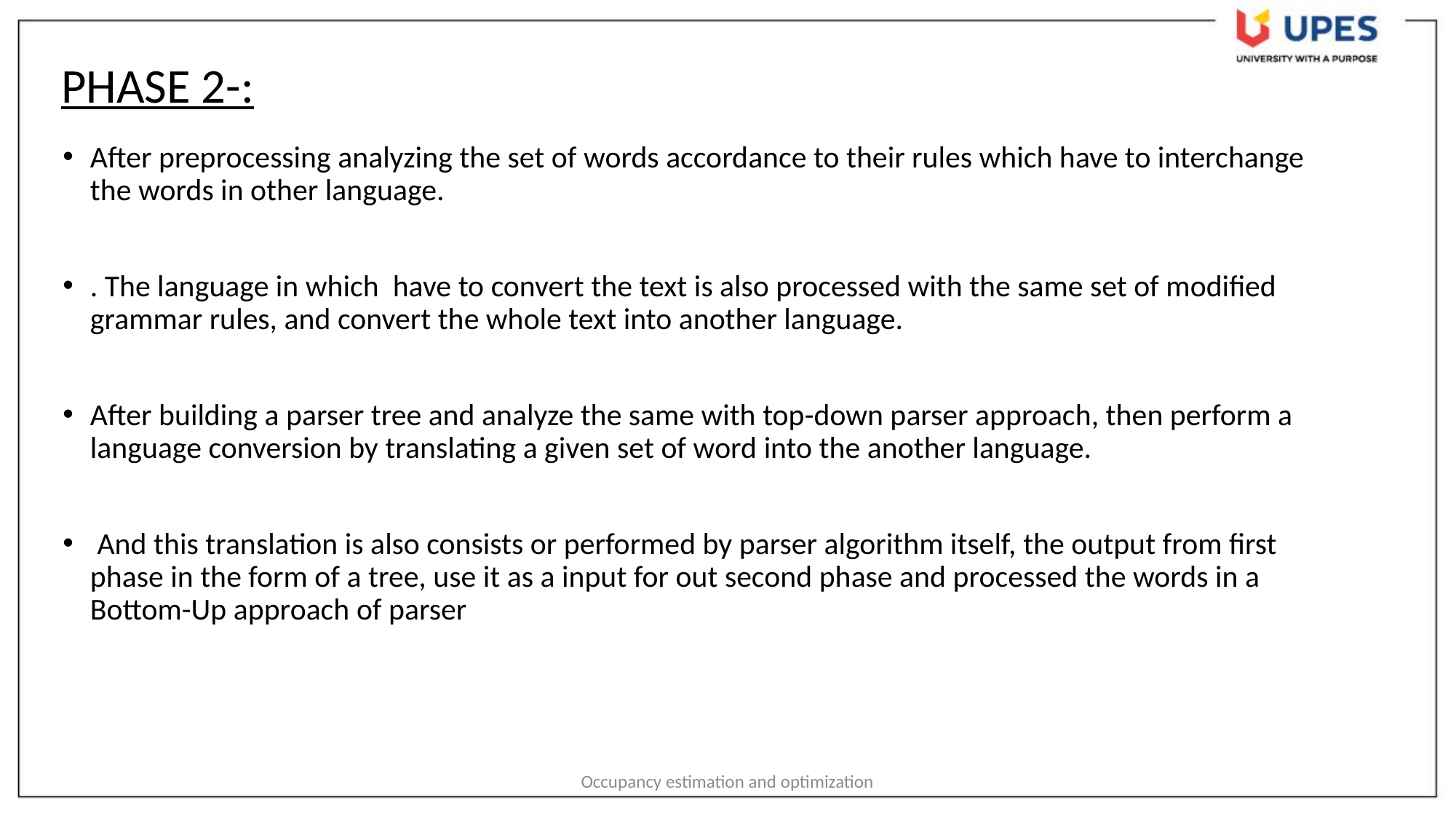

# PHASE 2-:
After preprocessing analyzing the set of words accordance to their rules which have to interchange the words in other language.

. The language in which  have to convert the text is also processed with the same set of modified grammar rules, and convert the whole text into another language.

After building a parser tree and analyze the same with top-down parser approach, then perform a language conversion by translating a given set of word into the another language.

 And this translation is also consists or performed by parser algorithm itself, the output from first phase in the form of a tree, use it as a input for out second phase and processed the words in a Bottom-Up approach of parser

Occupancy estimation and optimization